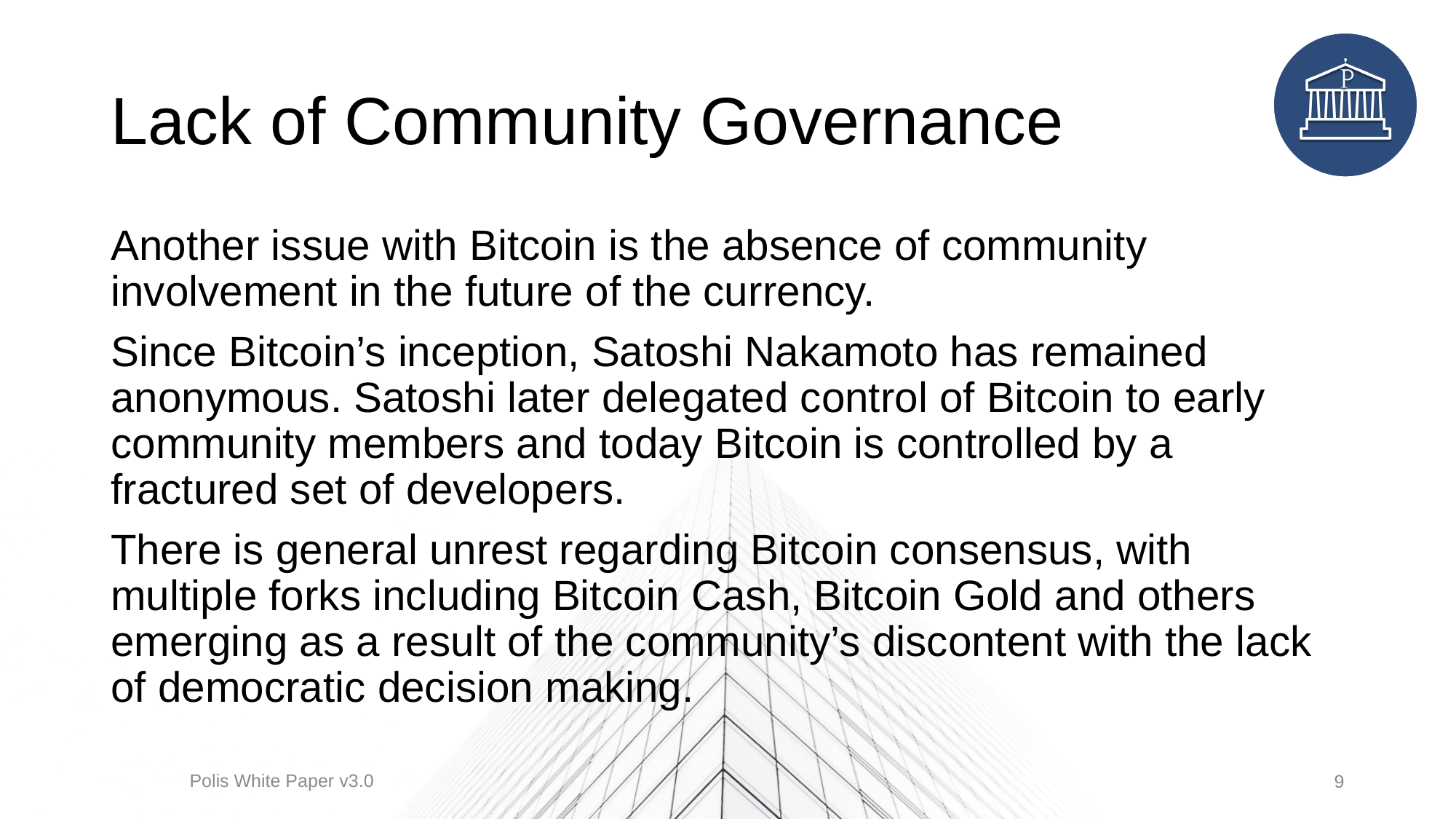

# Lack of Community Governance
Another issue with Bitcoin is the absence of community involvement in the future of the currency.
Since Bitcoin’s inception, Satoshi Nakamoto has remained anonymous. Satoshi later delegated control of Bitcoin to early community members and today Bitcoin is controlled by a fractured set of developers.
There is general unrest regarding Bitcoin consensus, with multiple forks including Bitcoin Cash, Bitcoin Gold and others emerging as a result of the community’s discontent with the lack of democratic decision making.
Polis White Paper v3.0
9